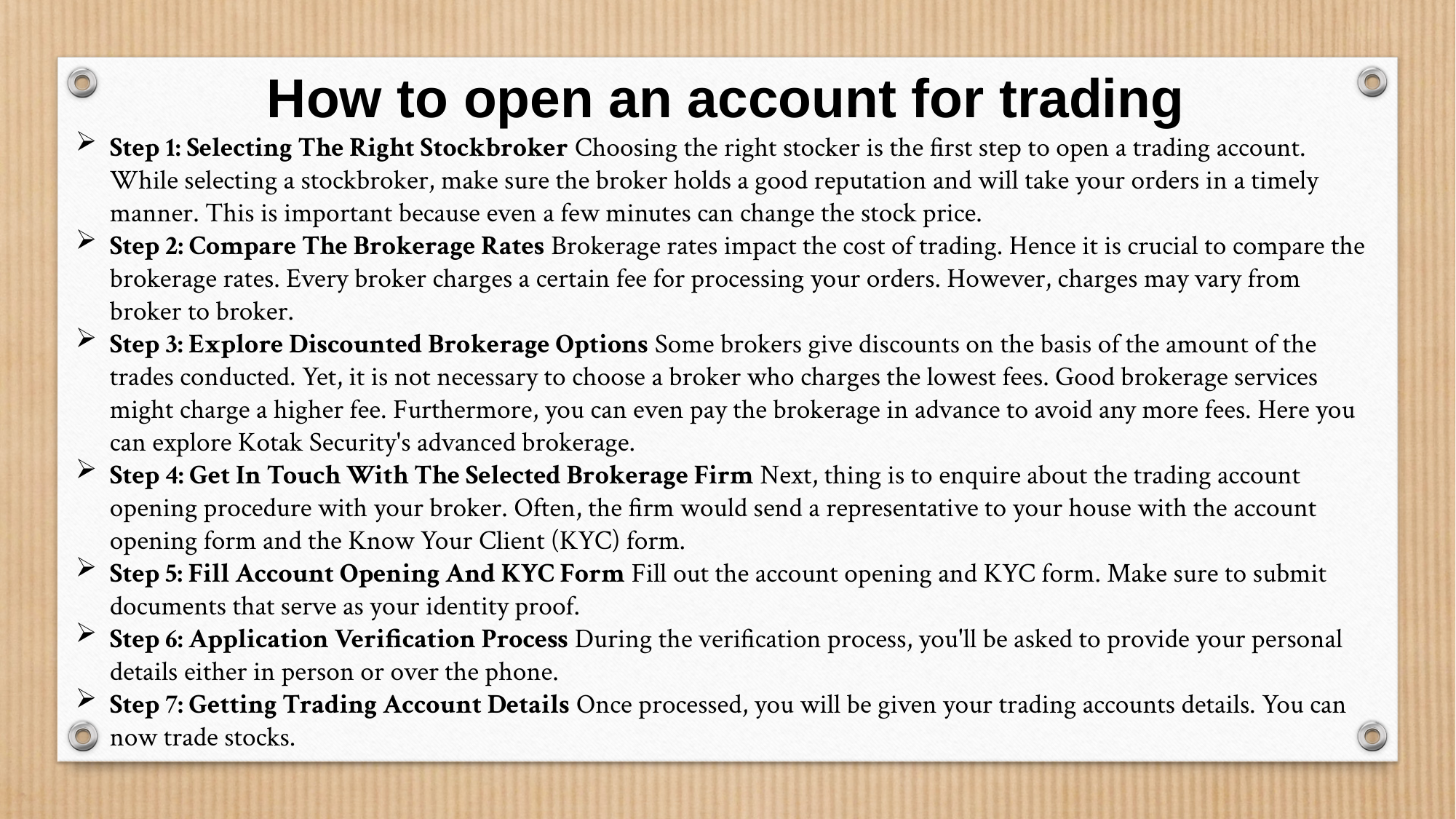

How to open an account for trading
Step 1: Selecting The Right Stockbroker Choosing the right stocker is the first step to open a trading account. While selecting a stockbroker, make sure the broker holds a good reputation and will take your orders in a timely manner. This is important because even a few minutes can change the stock price.
Step 2: Compare The Brokerage Rates Brokerage rates impact the cost of trading. Hence it is crucial to compare the brokerage rates. Every broker charges a certain fee for processing your orders. However, charges may vary from broker to broker.
Step 3: Explore Discounted Brokerage Options Some brokers give discounts on the basis of the amount of the trades conducted. Yet, it is not necessary to choose a broker who charges the lowest fees. Good brokerage services might charge a higher fee. Furthermore, you can even pay the brokerage in advance to avoid any more fees. Here you can explore Kotak Security's advanced brokerage.
Step 4: Get In Touch With The Selected Brokerage Firm Next, thing is to enquire about the trading account opening procedure with your broker. Often, the firm would send a representative to your house with the account opening form and the Know Your Client (KYC) form.
Step 5: Fill Account Opening And KYC Form Fill out the account opening and KYC form. Make sure to submit documents that serve as your identity proof.
Step 6: Application Verification Process During the verification process, you'll be asked to provide your personal details either in person or over the phone.
Step 7: Getting Trading Account Details Once processed, you will be given your trading accounts details. You can now trade stocks.